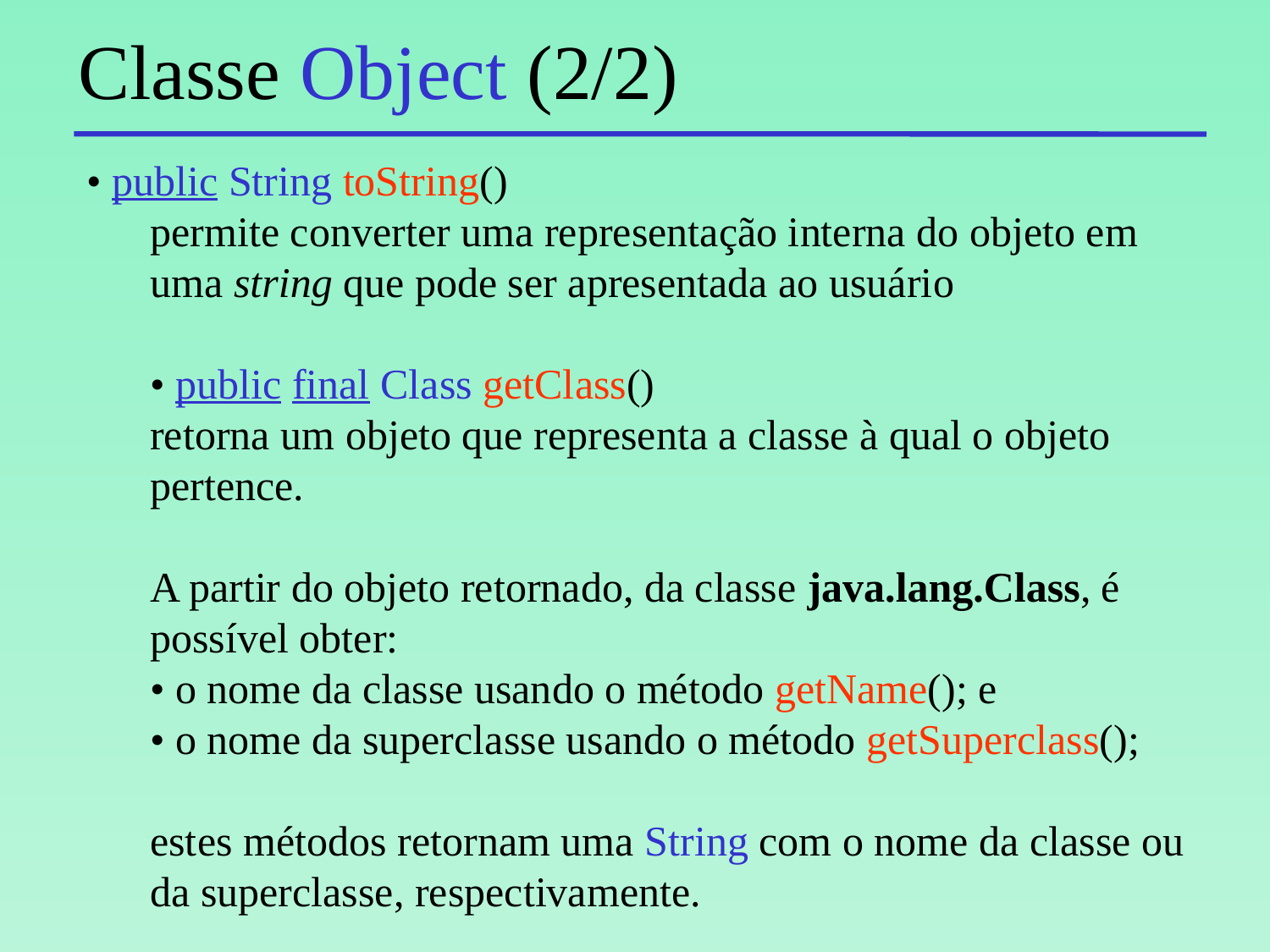

# Classe Object (2/2)

• public String toString()
permite converter uma representação interna do objeto em uma string que pode ser apresentada ao usuário

• public final Class getClass()
retorna um objeto que representa a classe à qual o objeto pertence.

A partir do objeto retornado, da classe java.lang.Class, é possível obter:
• o nome da classe usando o método getName(); e
• o nome da superclasse usando o método getSuperclass();

estes métodos retornam uma String com o nome da classe ou da superclasse, respectivamente.